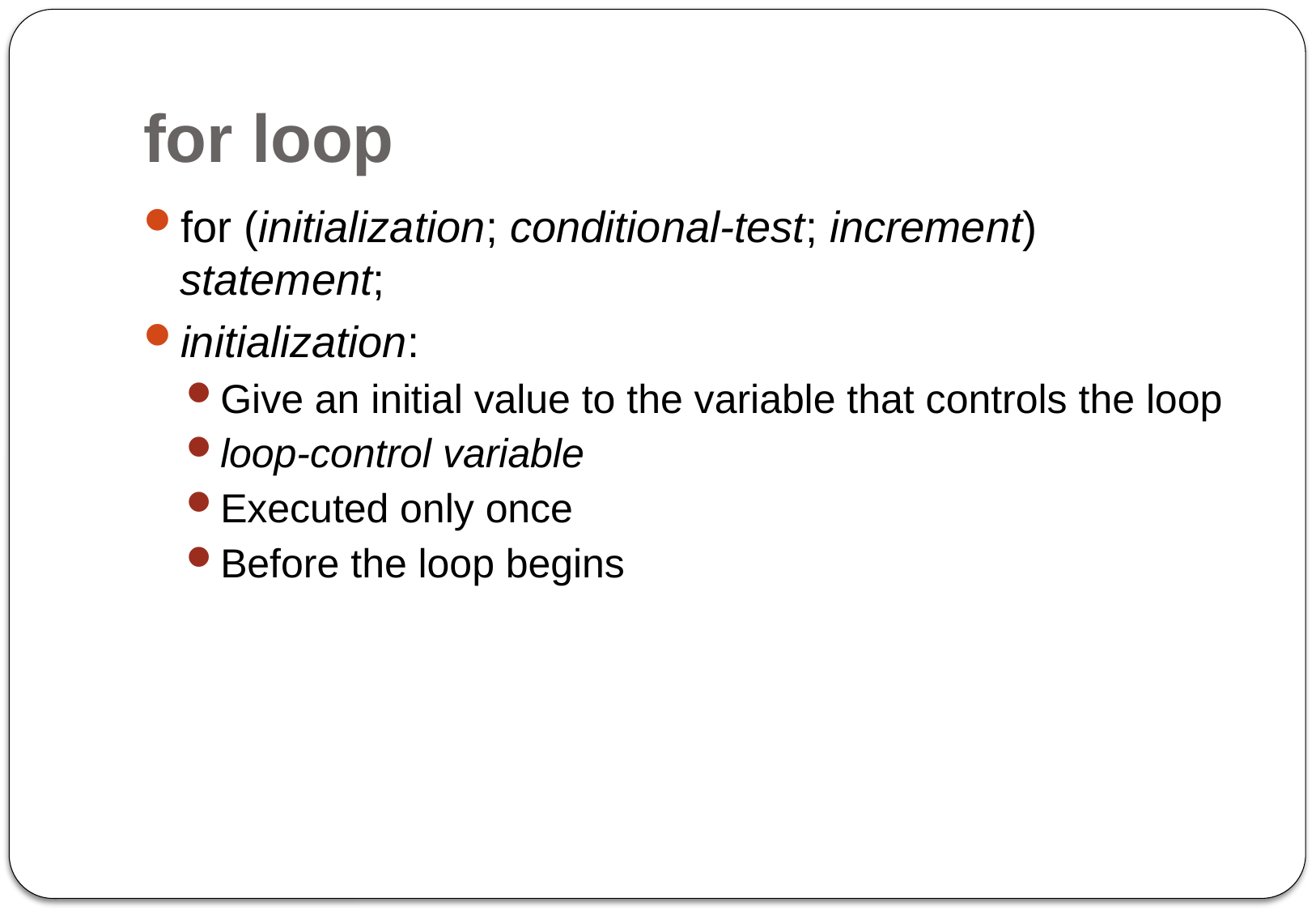

# for loop
for (initialization; conditional-test; increment) statement;
initialization:
Give an initial value to the variable that controls the loop
loop-control variable
Executed only once
Before the loop begins